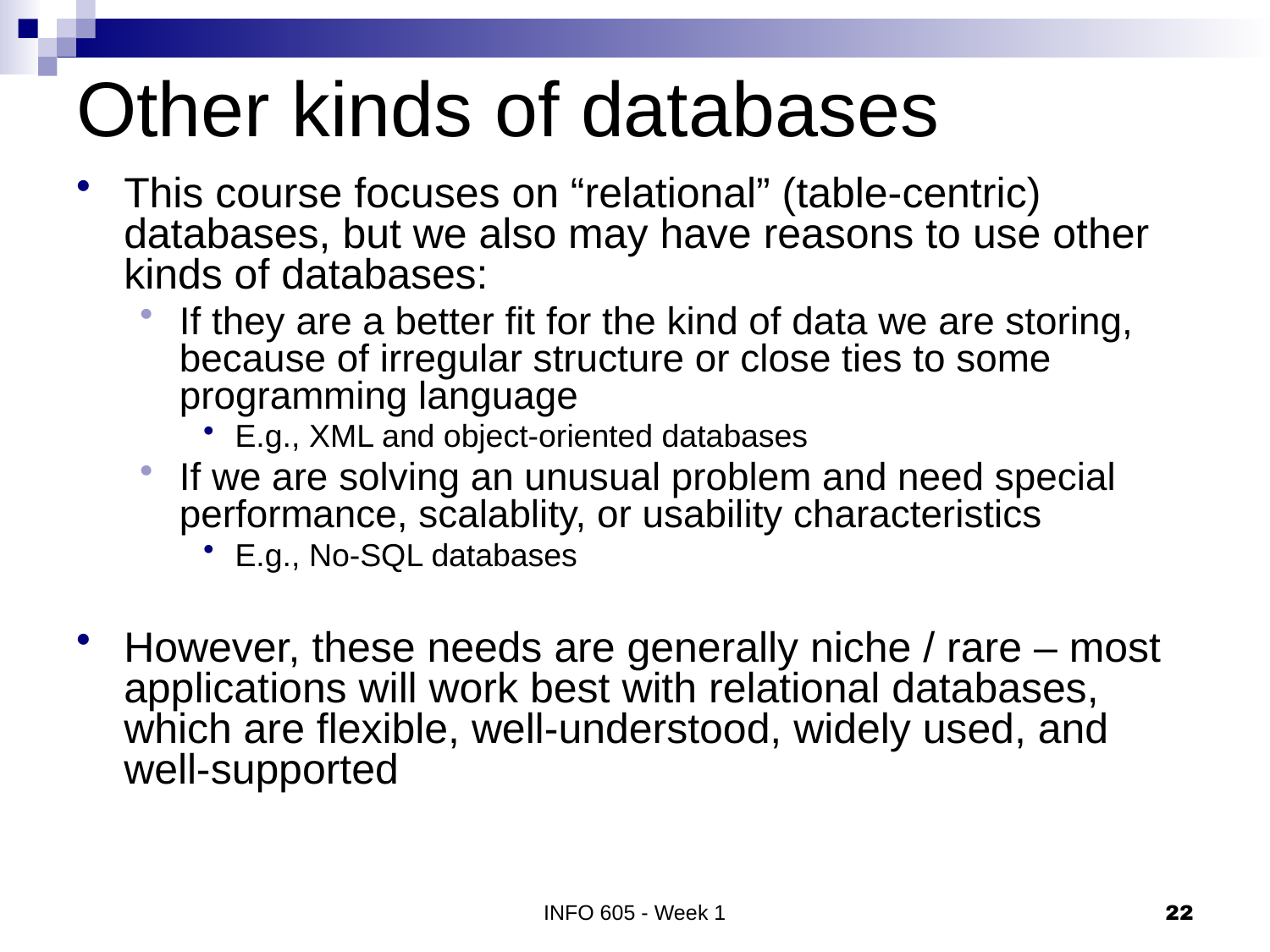

# Other kinds of databases
This course focuses on “relational” (table-centric) databases, but we also may have reasons to use other kinds of databases:
If they are a better fit for the kind of data we are storing, because of irregular structure or close ties to some programming language
E.g., XML and object-oriented databases
If we are solving an unusual problem and need special performance, scalablity, or usability characteristics
E.g., No-SQL databases

However, these needs are generally niche / rare – most applications will work best with relational databases, which are flexible, well-understood, widely used, and well-supported

INFO 605 - Week 1
22